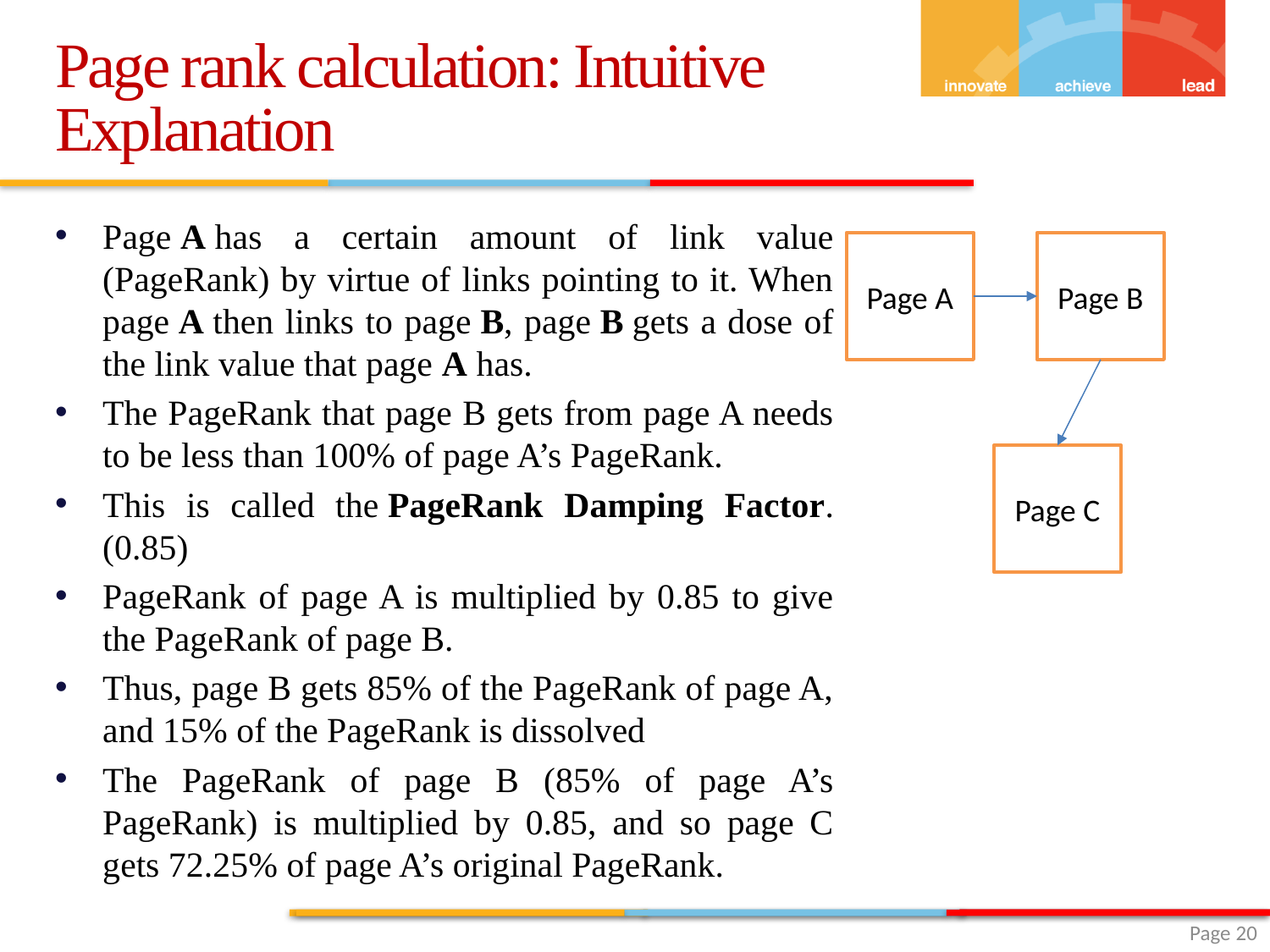

Page rank calculation: Intuitive Explanation
Page A has a certain amount of link value (PageRank) by virtue of links pointing to it. When page A then links to page B, page B gets a dose of the link value that page A has.
The PageRank that page B gets from page A needs to be less than 100% of page A’s PageRank.
This is called the PageRank Damping Factor.(0.85)
PageRank of page A is multiplied by 0.85 to give the PageRank of page B.
Thus, page B gets 85% of the PageRank of page A, and 15% of the PageRank is dissolved
The PageRank of page B (85% of page A’s PageRank) is multiplied by 0.85, and so page C gets 72.25% of page A’s original PageRank.

Page A
Page B
Page C
 Page 20